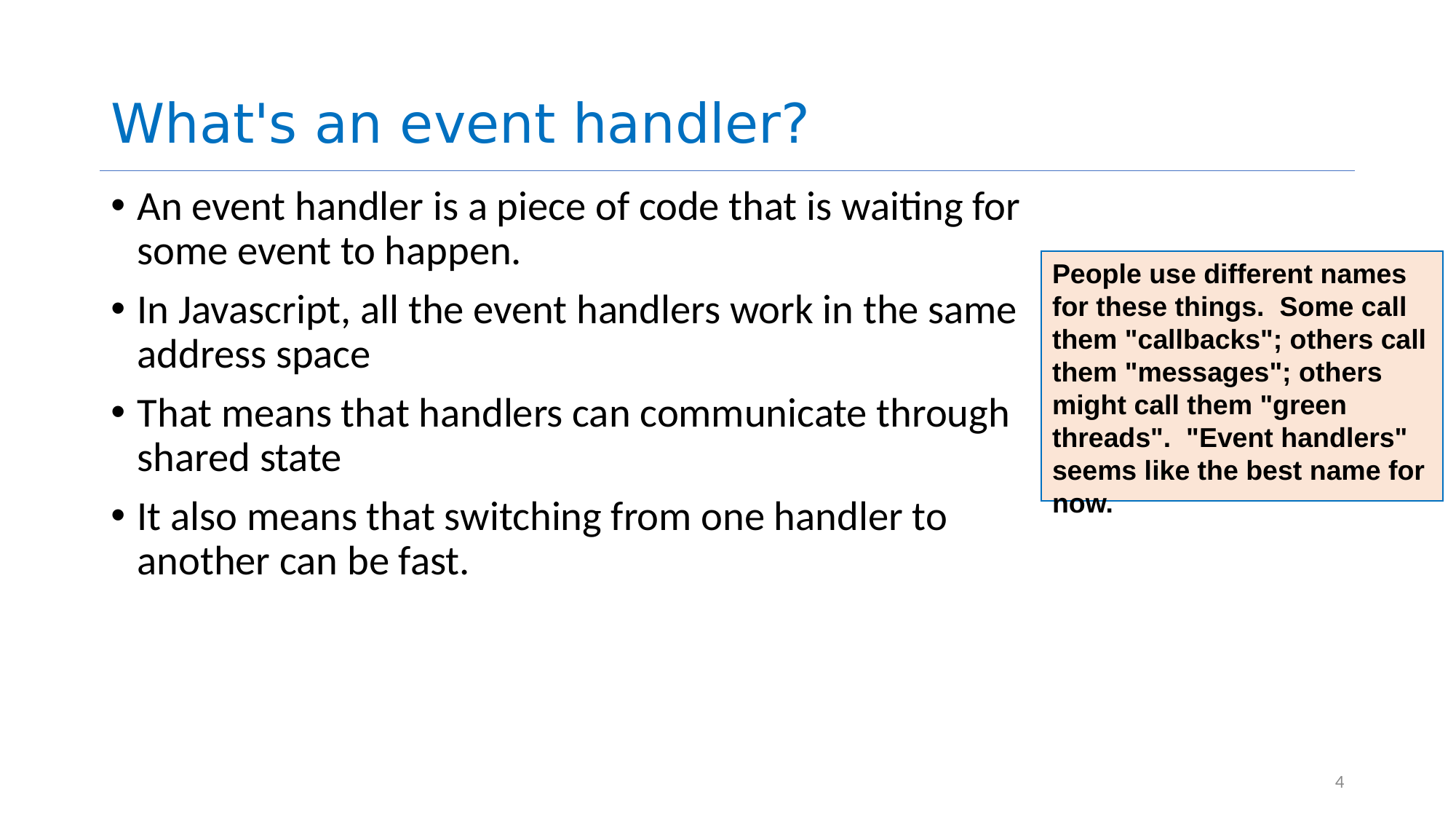

# What's an event handler?
An event handler is a piece of code that is waiting for some event to happen.
In Javascript, all the event handlers work in the same address space
That means that handlers can communicate through shared state
It also means that switching from one handler to another can be fast.

People use different names for these things.  Some call them "callbacks"; others call them "messages"; others might call them "green threads".  "Event handlers" seems like the best name for now.
4